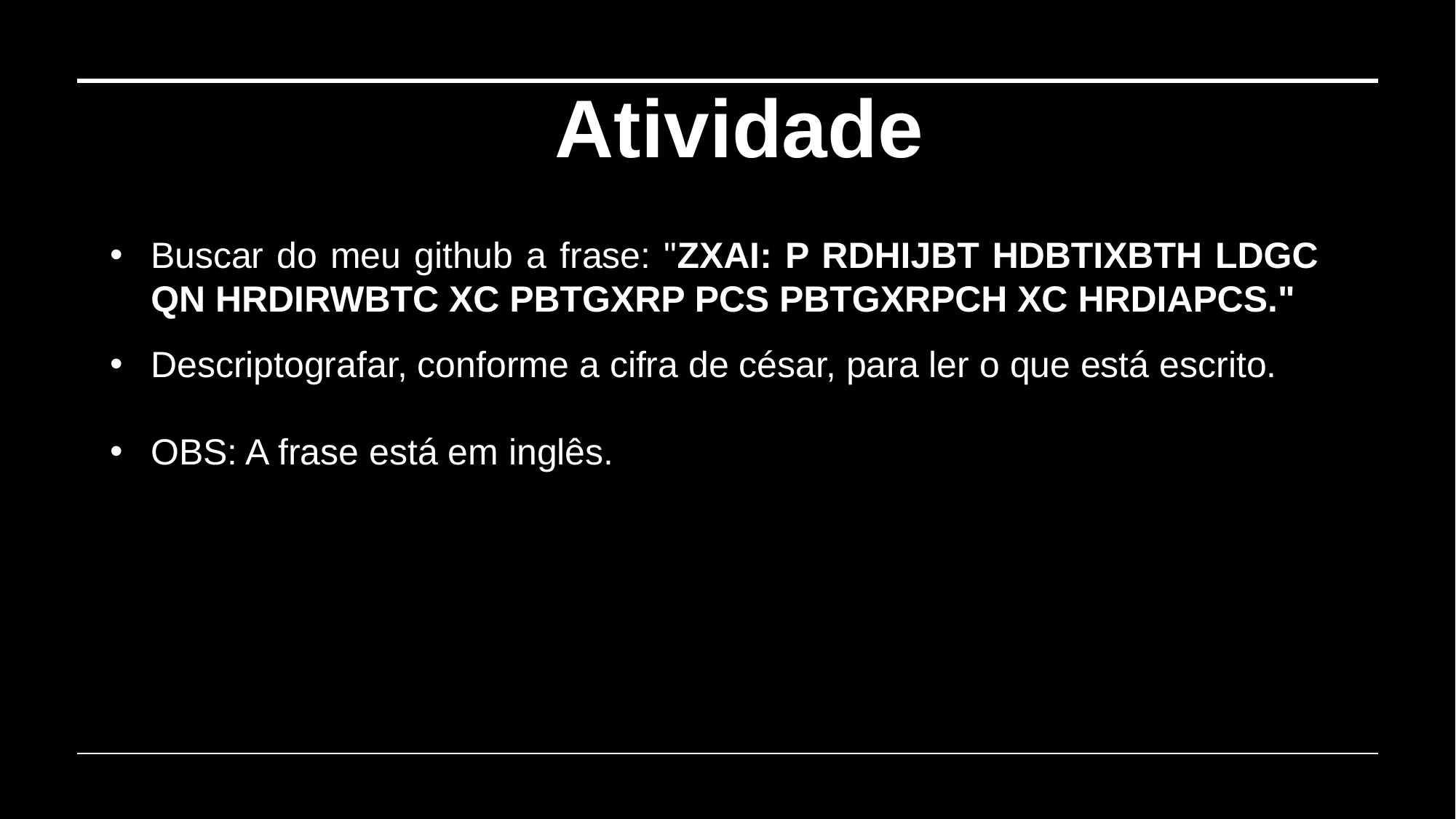

# Atividade

Buscar do meu github a frase: "ZXAI: P RDHIJBT HDBTIXBTH LDGC QN HRDIRWBTC XC PBTGXRP PCS PBTGXRPCH XC HRDIAPCS."

Descriptografar, conforme a cifra de césar, para ler o que está escrito.

OBS: A frase está em inglês.